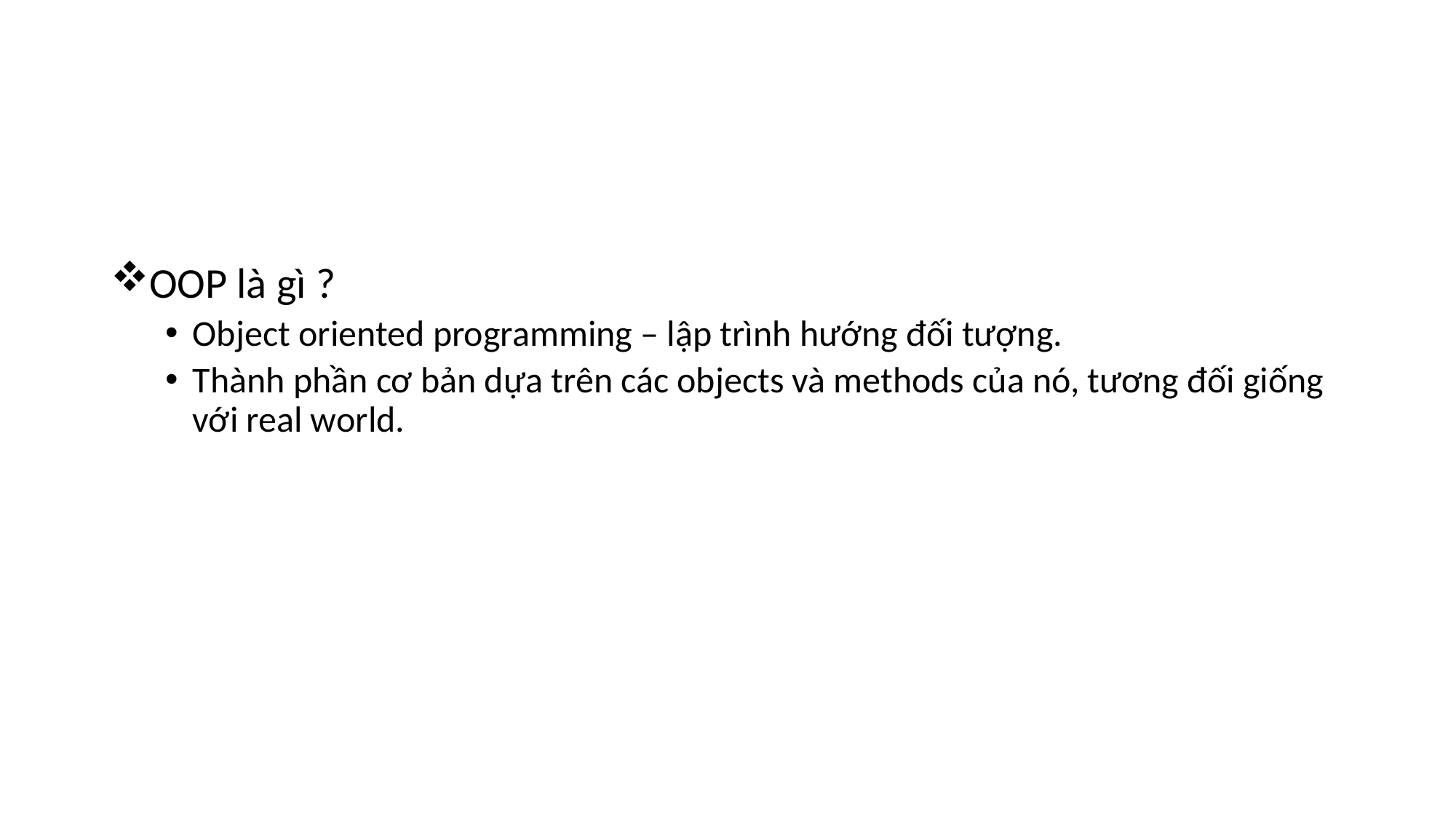

#
OOP là gì ?
Object oriented programming – lập trình hướng đối tượng.
Thành phần cơ bản dựa trên các objects và methods của nó, tương đối giống với real world.